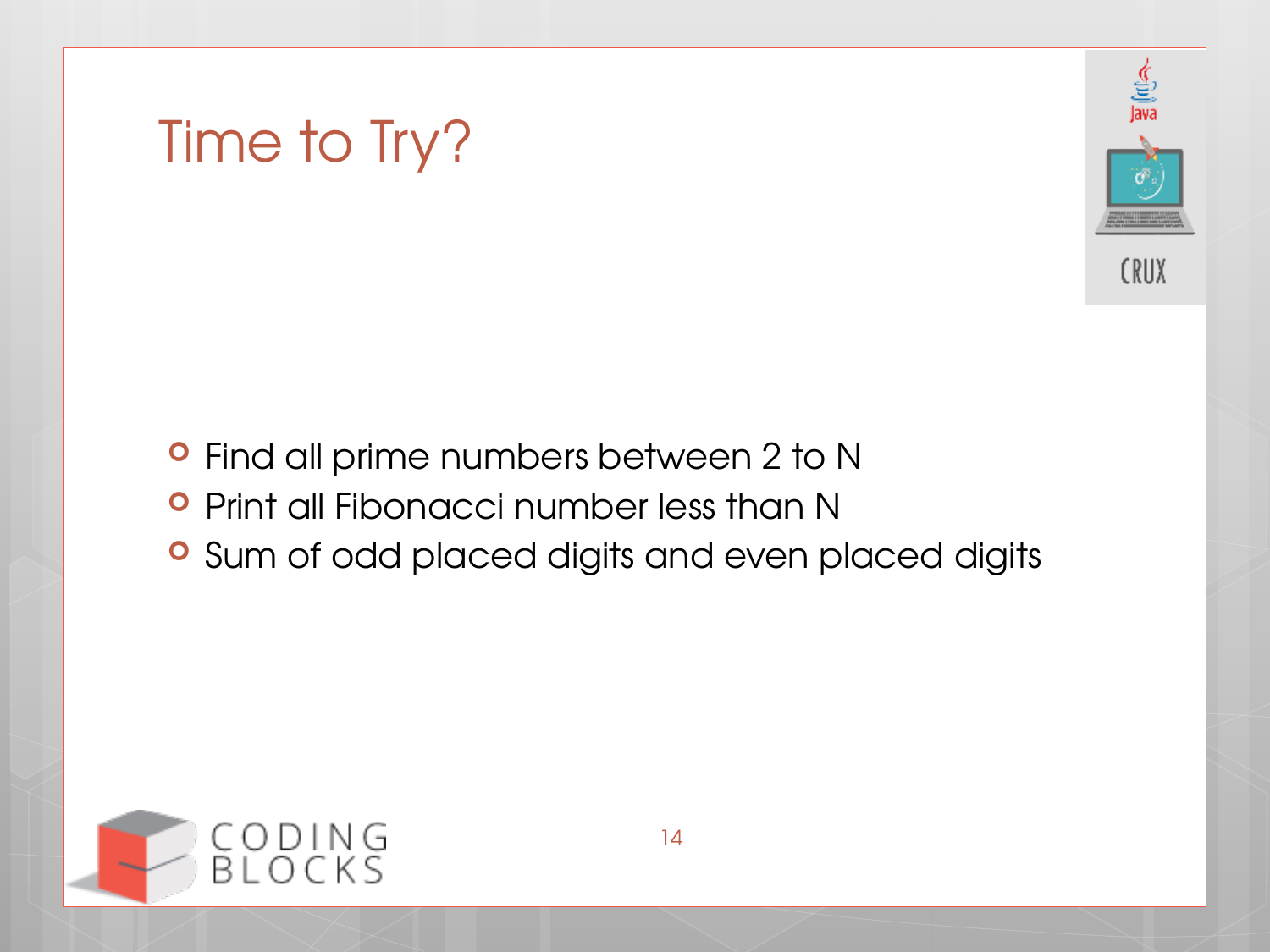

# Time to Try?
Find all prime numbers between 2 to N
Print all Fibonacci number less than N
Sum of odd placed digits and even placed digits
14